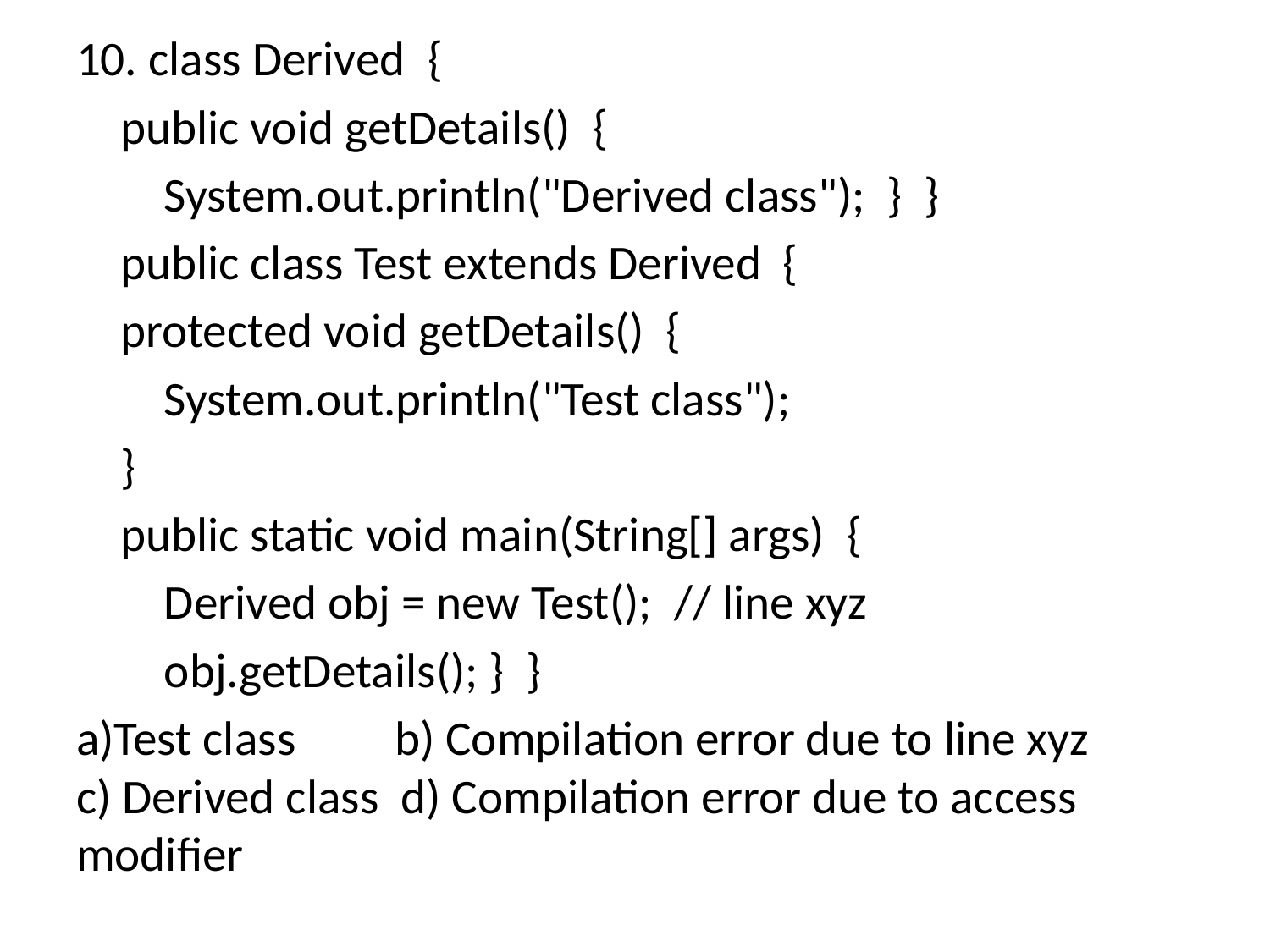

10. class Derived  {
    public void getDetails()  {
        System.out.println("Derived class");  }  }
    public class Test extends Derived  {
    protected void getDetails()  {
        System.out.println("Test class");
    }
    public static void main(String[] args)  {
        Derived obj = new Test();  // line xyz
        obj.getDetails(); }  }
a)Test class         b) Compilation error due to line xyz
c) Derived class  d) Compilation error due to access modifier